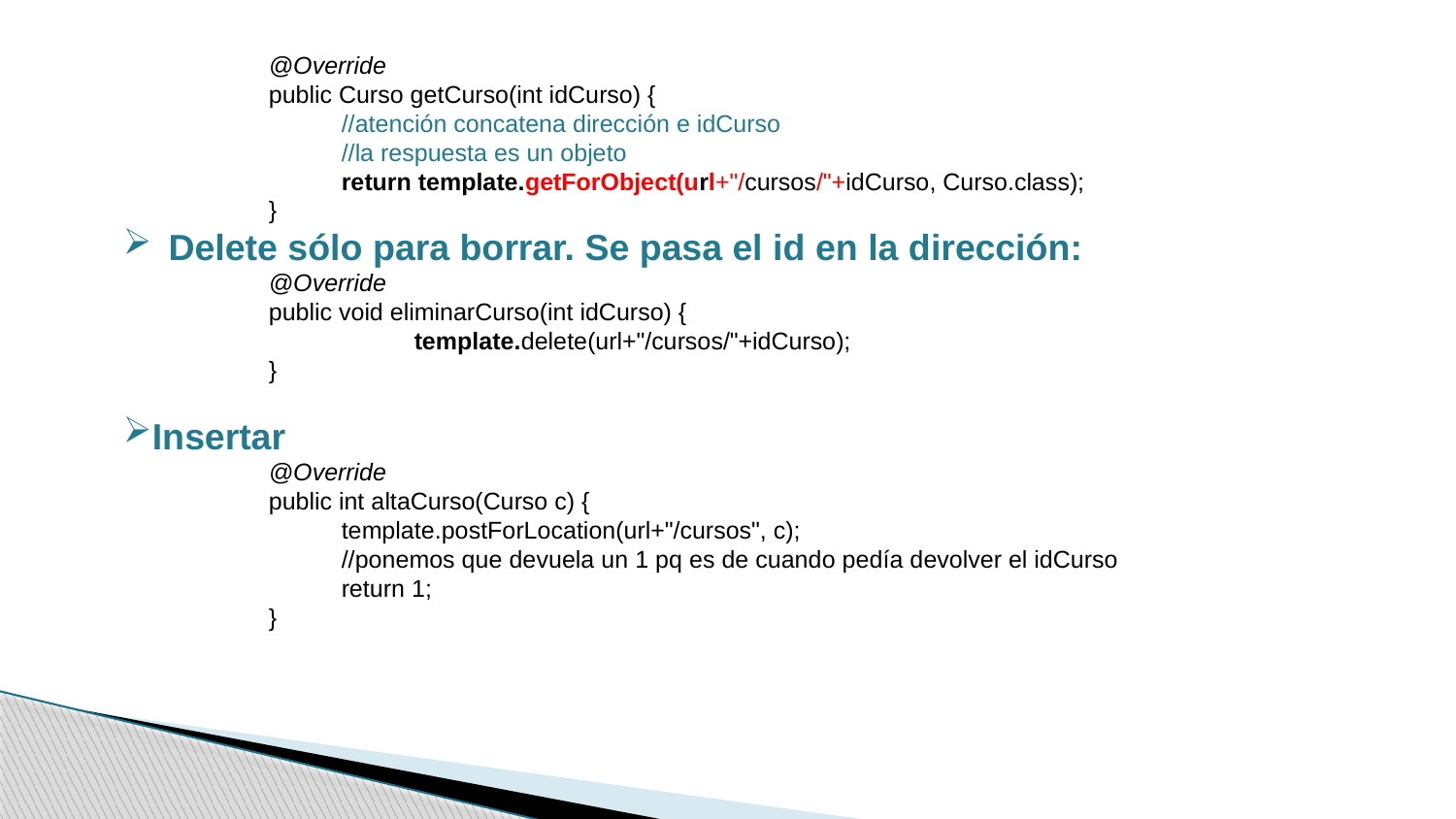

@Override
public Curso getCurso(int idCurso) {
//atención concatena dirección e idCurso
//la respuesta es un objeto
return template.getForObject(url+"/cursos/"+idCurso, Curso.class);
}
Delete sólo para borrar. Se pasa el id en la dirección:
@Override
public void eliminarCurso(int idCurso) {
	template.delete(url+"/cursos/"+idCurso);
}

Insertar
@Override
public int altaCurso(Curso c) {
template.postForLocation(url+"/cursos", c);
//ponemos que devuela un 1 pq es de cuando pedía devolver el idCurso
return 1;
}